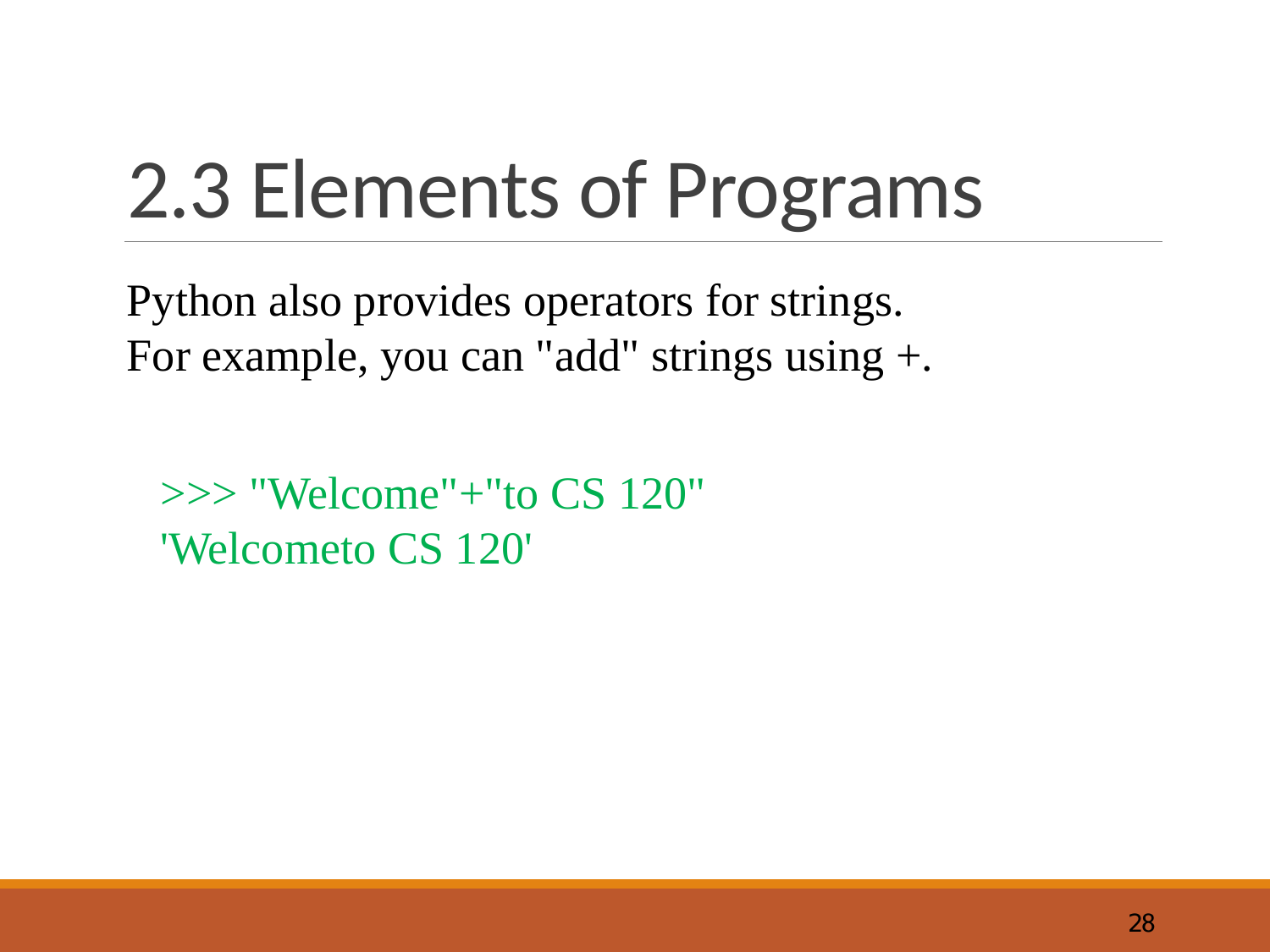

# 2.3 Elements of Programs
Python also provides operators for strings.
For example, you can "add" strings using +.
>>> "Welcome"+"to CS 120"
'Welcometo CS 120'
28